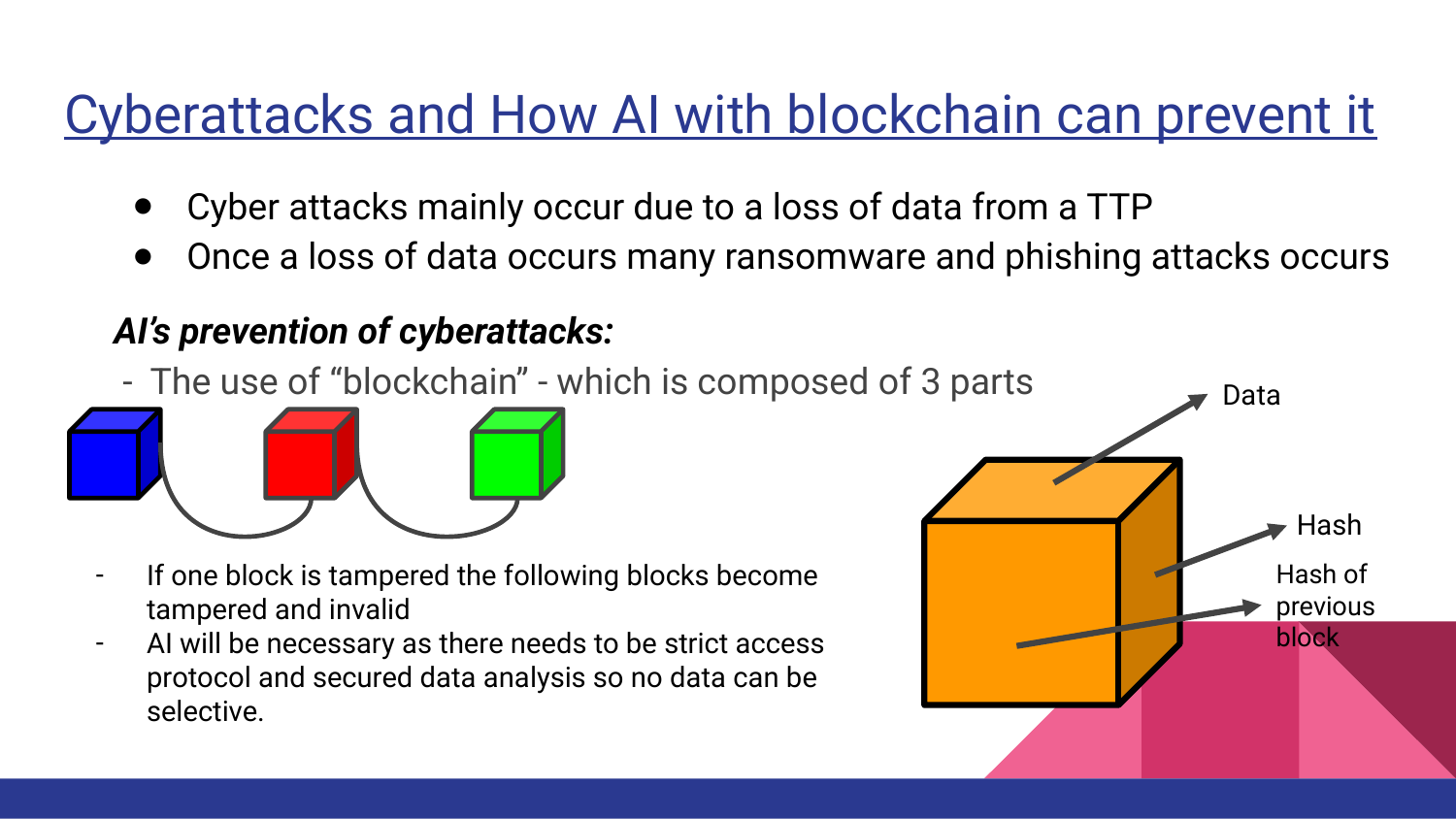

# Cyberattacks and How AI with blockchain can prevent it
Cyber attacks mainly occur due to a loss of data from a TTP
Once a loss of data occurs many ransomware and phishing attacks occurs
AI’s prevention of cyberattacks:
 -  The use of “blockchain” - which is composed of 3 parts
Data

Hash
If one block is tampered the following blocks become tampered and invalid
AI will be necessary as there needs to be strict access protocol and secured data analysis so no data can be selective.
Hash of previous block